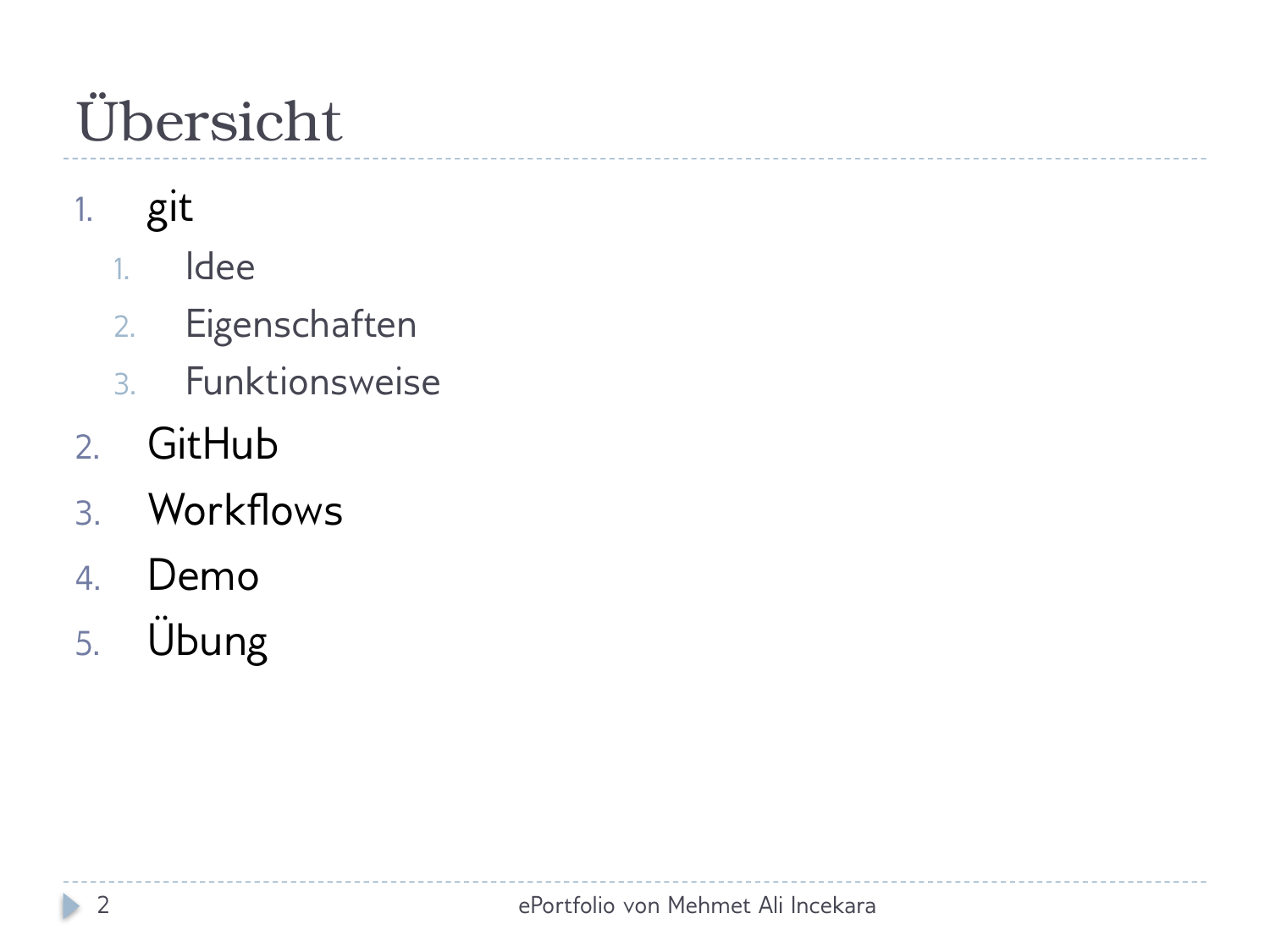

# Übersicht
git
Idee
Eigenschaften
Funktionsweise
GitHub
Workflows
Demo
Übung

2
ePortfolio von Mehmet Ali Incekara